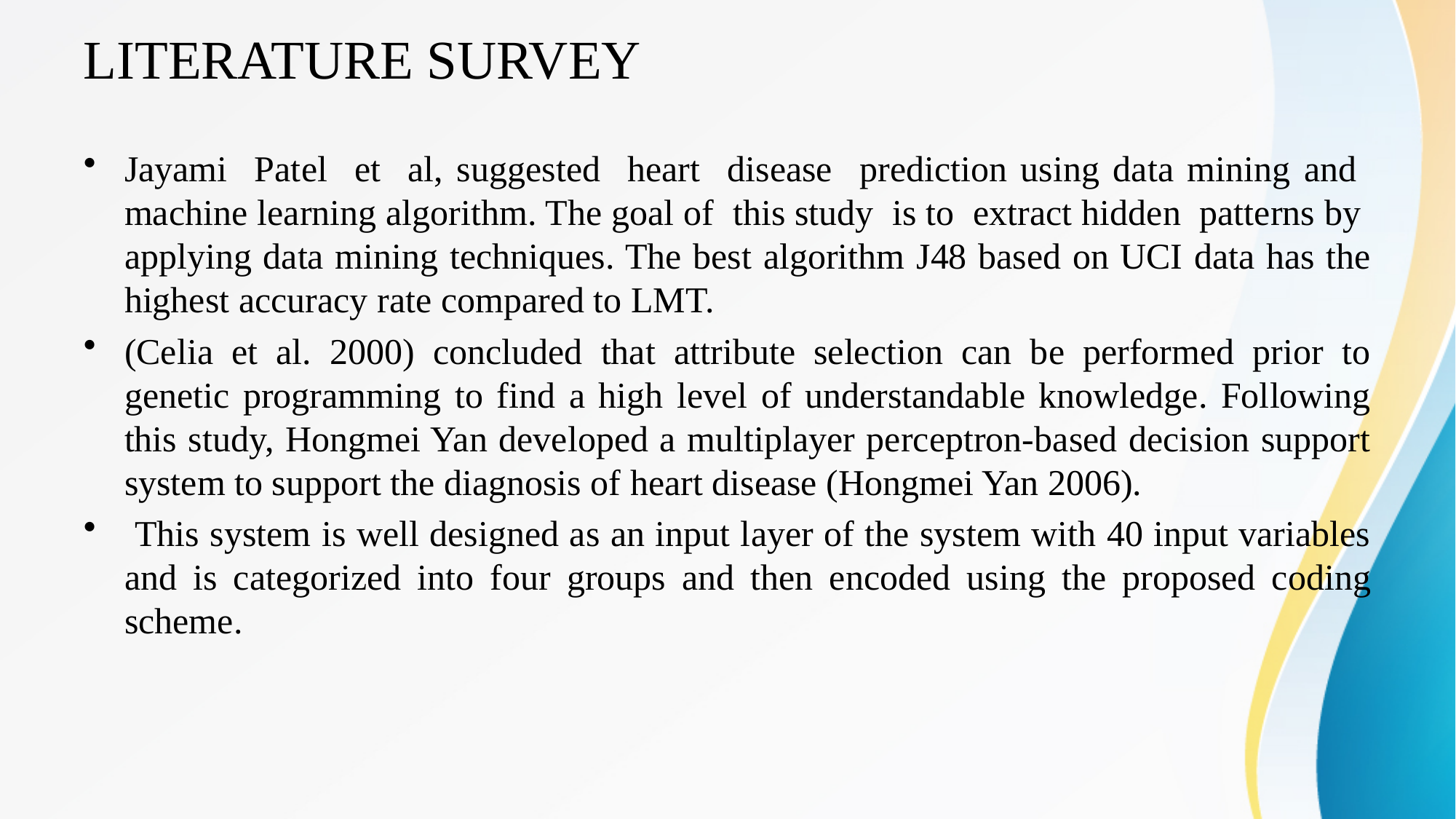

# LITERATURE SURVEY
Jayami  Patel  et  al, suggested  heart  disease  prediction using data mining and  machine learning algorithm. The goal of  this study  is to  extract hidden  patterns by  applying data mining techniques. The best algorithm J48 based on UCI data has the highest accuracy rate compared to LMT.
(Celia et al. 2000) concluded that attribute selection can be performed prior to genetic programming to find a high level of understandable knowledge. Following this study, Hongmei Yan developed a multiplayer perceptron-based decision support system to support the diagnosis of heart disease (Hongmei Yan 2006).
 This system is well designed as an input layer of the system with 40 input variables and is categorized into four groups and then encoded using the proposed coding scheme.